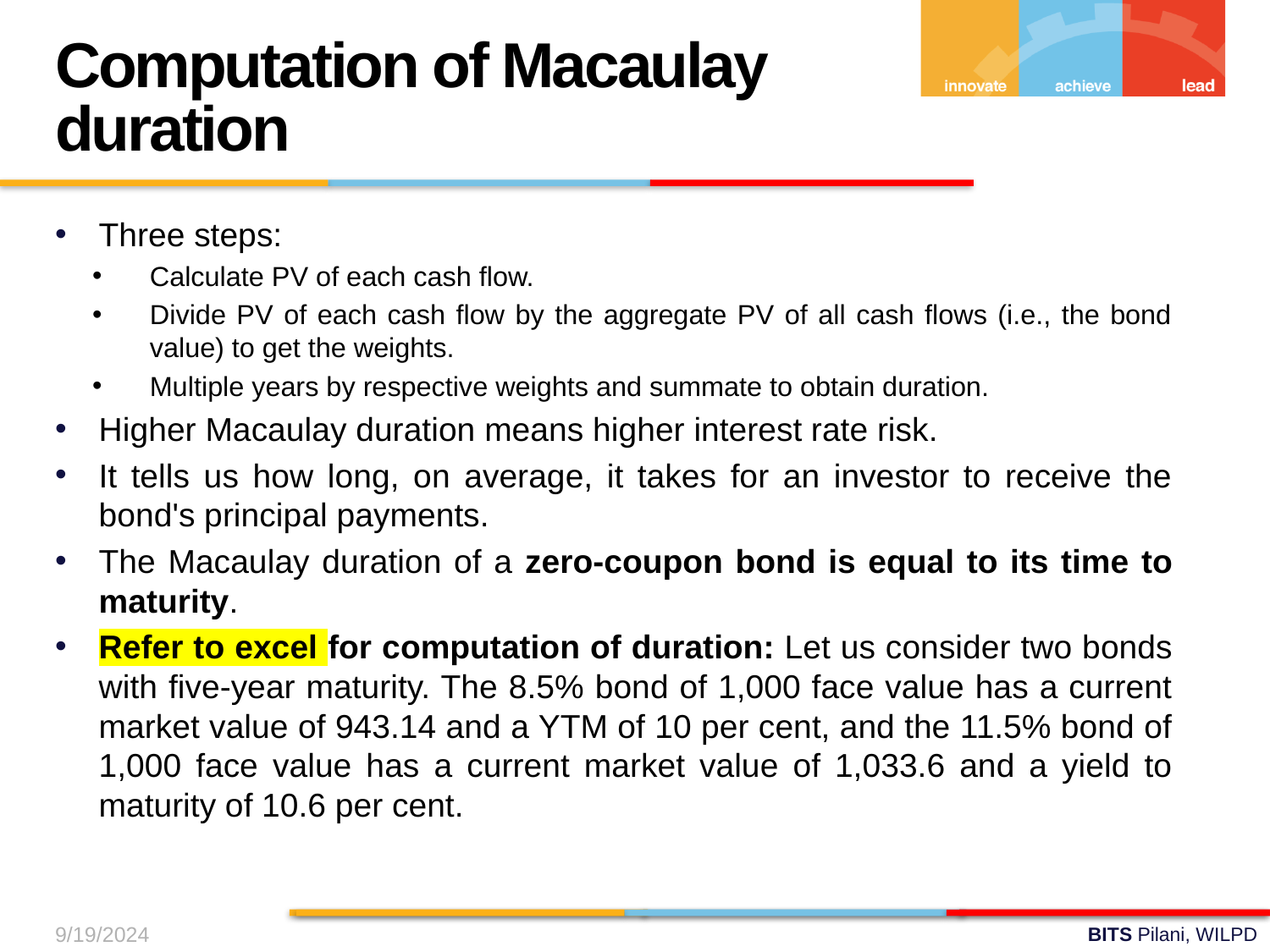

Computation of Macaulay duration
Three steps:
Calculate PV of each cash flow.
Divide PV of each cash flow by the aggregate PV of all cash flows (i.e., the bond value) to get the weights.
Multiple years by respective weights and summate to obtain duration.
Higher Macaulay duration means higher interest rate risk.
It tells us how long, on average, it takes for an investor to receive the bond's principal payments.
The Macaulay duration of a zero-coupon bond is equal to its time to maturity.
Refer to excel for computation of duration: Let us consider two bonds with five-year maturity. The 8.5% bond of 1,000 face value has a current market value of 943.14 and a YTM of 10 per cent, and the 11.5% bond of 1,000 face value has a current market value of 1,033.6 and a yield to maturity of 10.6 per cent.

9/19/2024